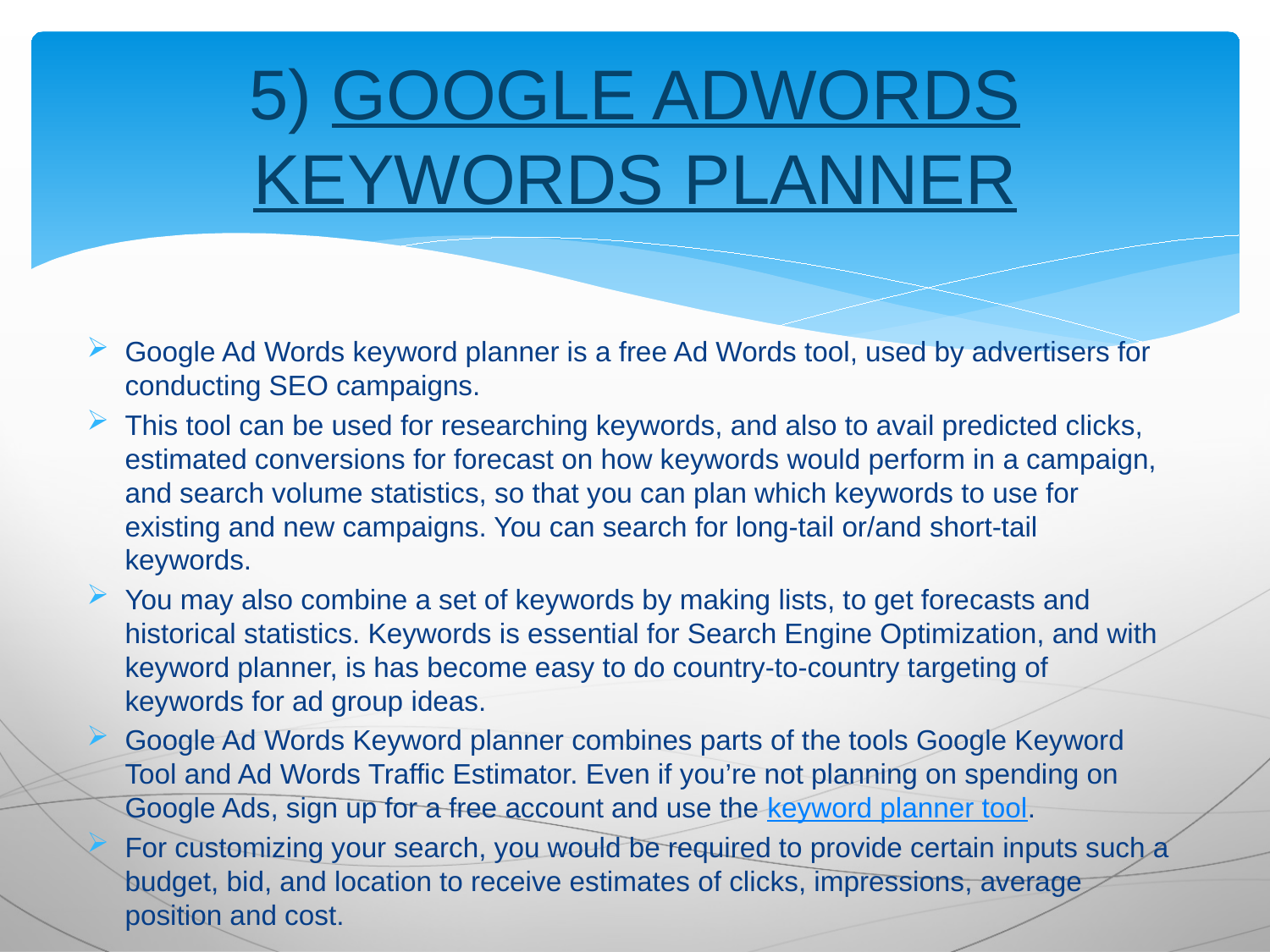

# 5) GOOGLE ADWORDS KEYWORDS PLANNER
Google Ad Words keyword planner is a free Ad Words tool, used by advertisers for conducting SEO campaigns.
This tool can be used for researching keywords, and also to avail predicted clicks, estimated conversions for forecast on how keywords would perform in a campaign, and search volume statistics, so that you can plan which keywords to use for existing and new campaigns. You can search for long-tail or/and short-tail keywords.
You may also combine a set of keywords by making lists, to get forecasts and historical statistics. Keywords is essential for Search Engine Optimization, and with keyword planner, is has become easy to do country-to-country targeting of keywords for ad group ideas.
Google Ad Words Keyword planner combines parts of the tools Google Keyword Tool and Ad Words Traffic Estimator. Even if you’re not planning on spending on Google Ads, sign up for a free account and use the keyword planner tool.
For customizing your search, you would be required to provide certain inputs such a budget, bid, and location to receive estimates of clicks, impressions, average position and cost.